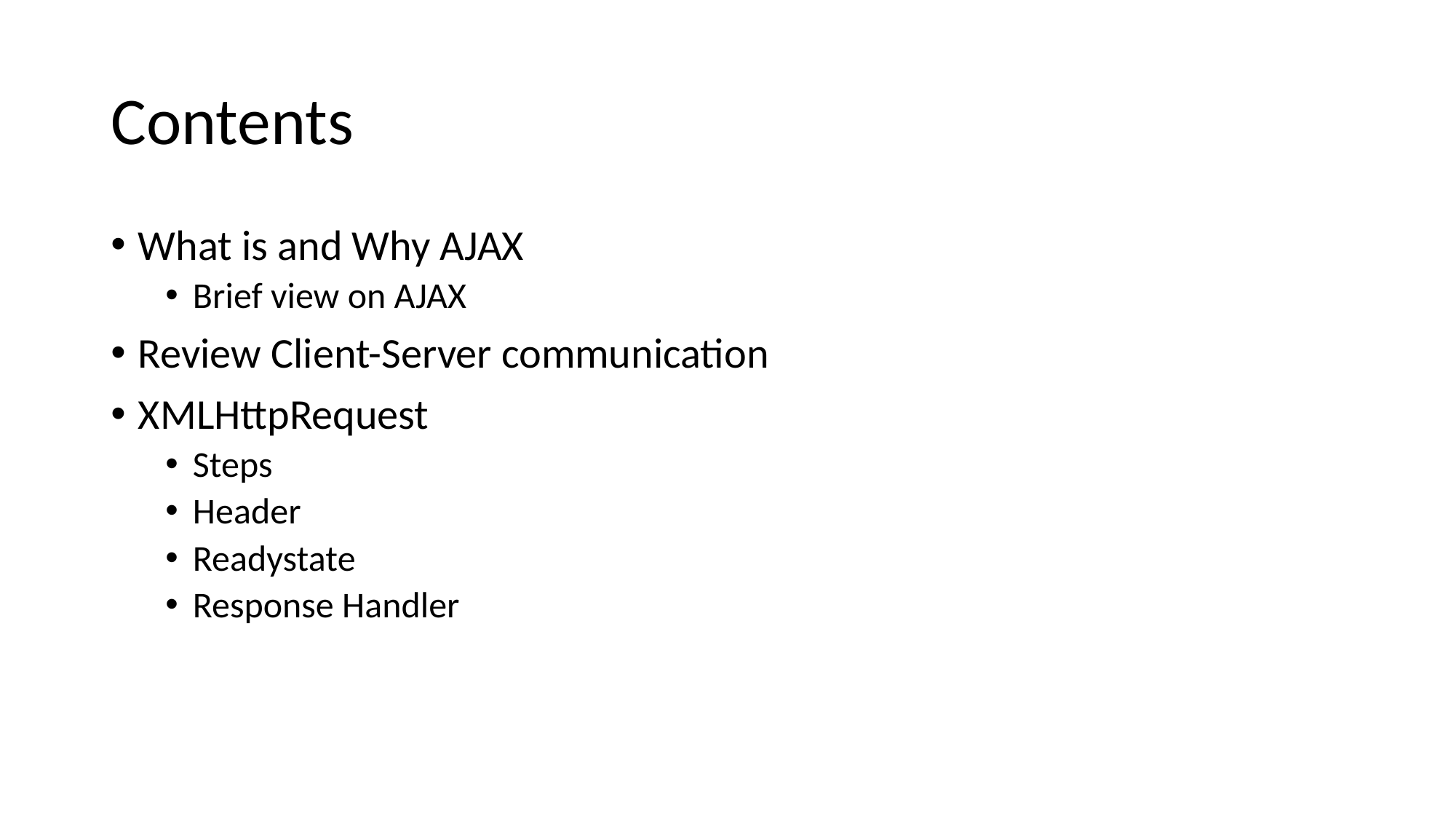

# Contents
What is and Why AJAX
Brief view on AJAX
Review Client-Server communication
XMLHttpRequest
Steps
Header
Readystate
Response Handler